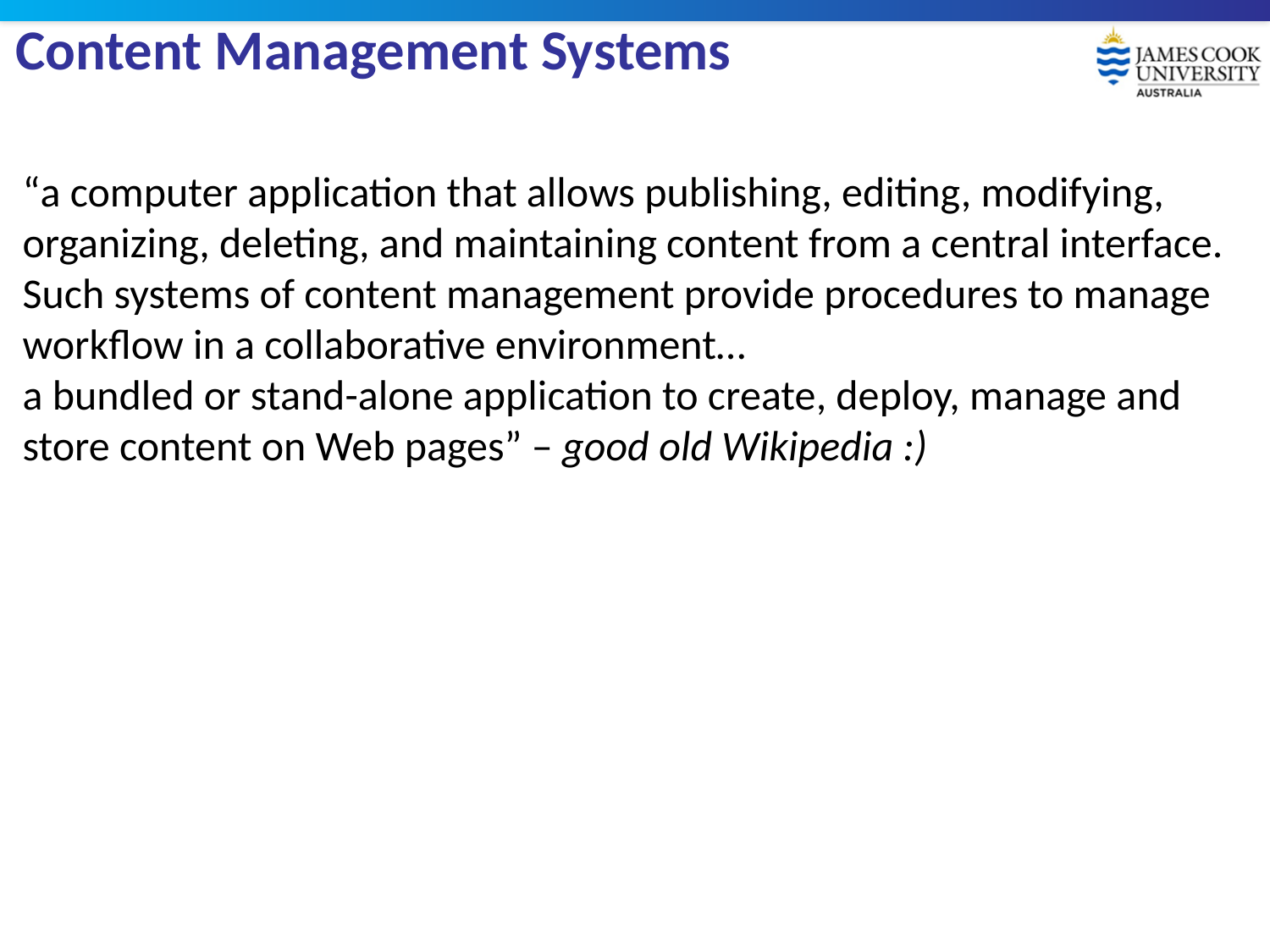

# Content Management Systems
“a computer application that allows publishing, editing, modifying, organizing, deleting, and maintaining content from a central interface. Such systems of content management provide procedures to manage workflow in a collaborative environment…
a bundled or stand-alone application to create, deploy, manage and store content on Web pages” – good old Wikipedia :)